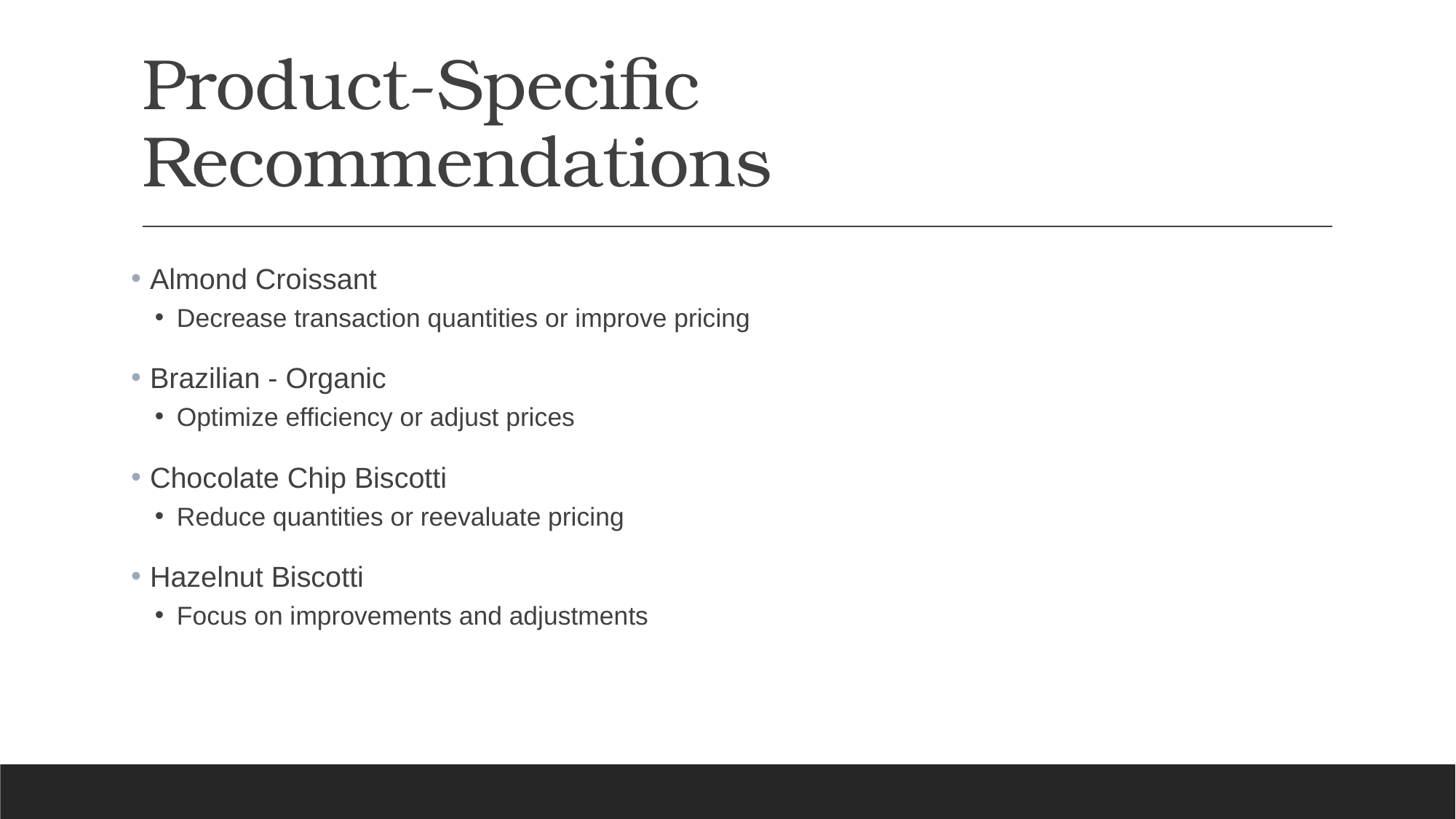

# Product-Specific Recommendations
 Almond Croissant
Decrease transaction quantities or improve pricing
 Brazilian - Organic
Optimize efficiency or adjust prices
 Chocolate Chip Biscotti
Reduce quantities or reevaluate pricing
 Hazelnut Biscotti
Focus on improvements and adjustments